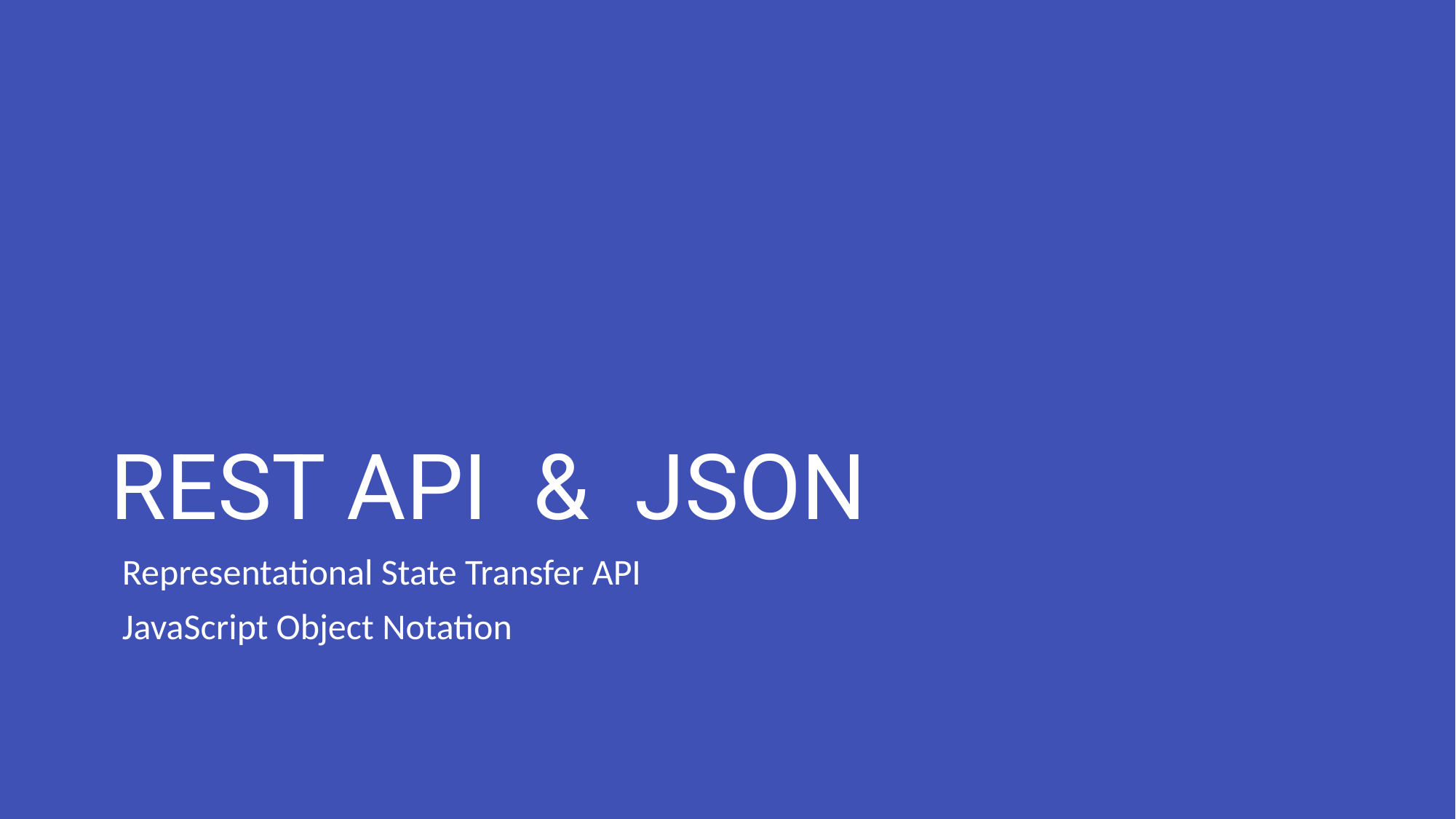

# REST API  &  JSON
Representational State Transfer API
JavaScript Object Notation